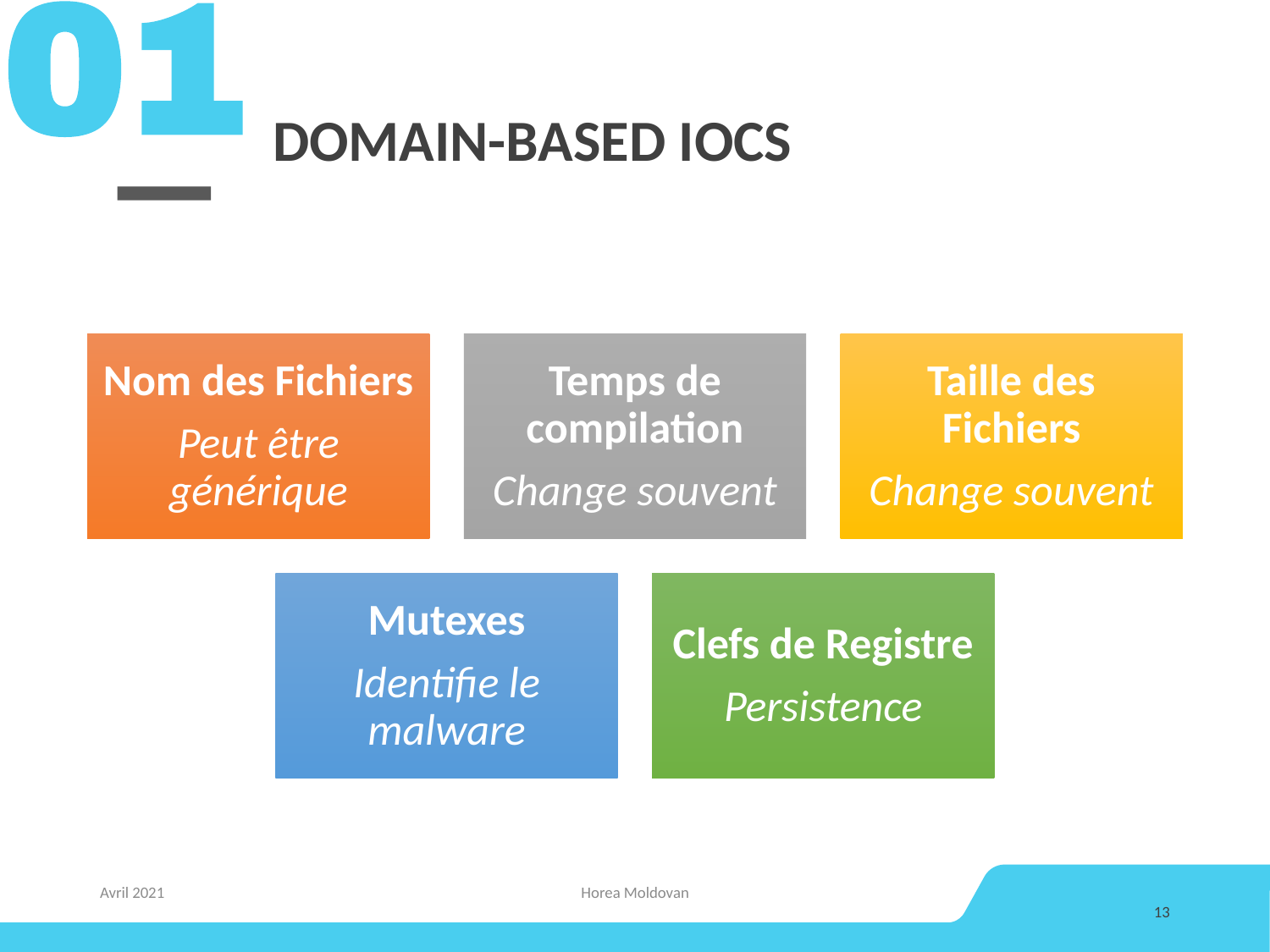

01
# DOMAIN-BASED IOCs
Nom des Fichiers
Peut être générique
Temps de compilation
Change souvent
Taille des Fichiers
Change souvent
Mutexes
Identifie le malware
Clefs de Registre
Persistence
Avril 2021
Horea Moldovan
13